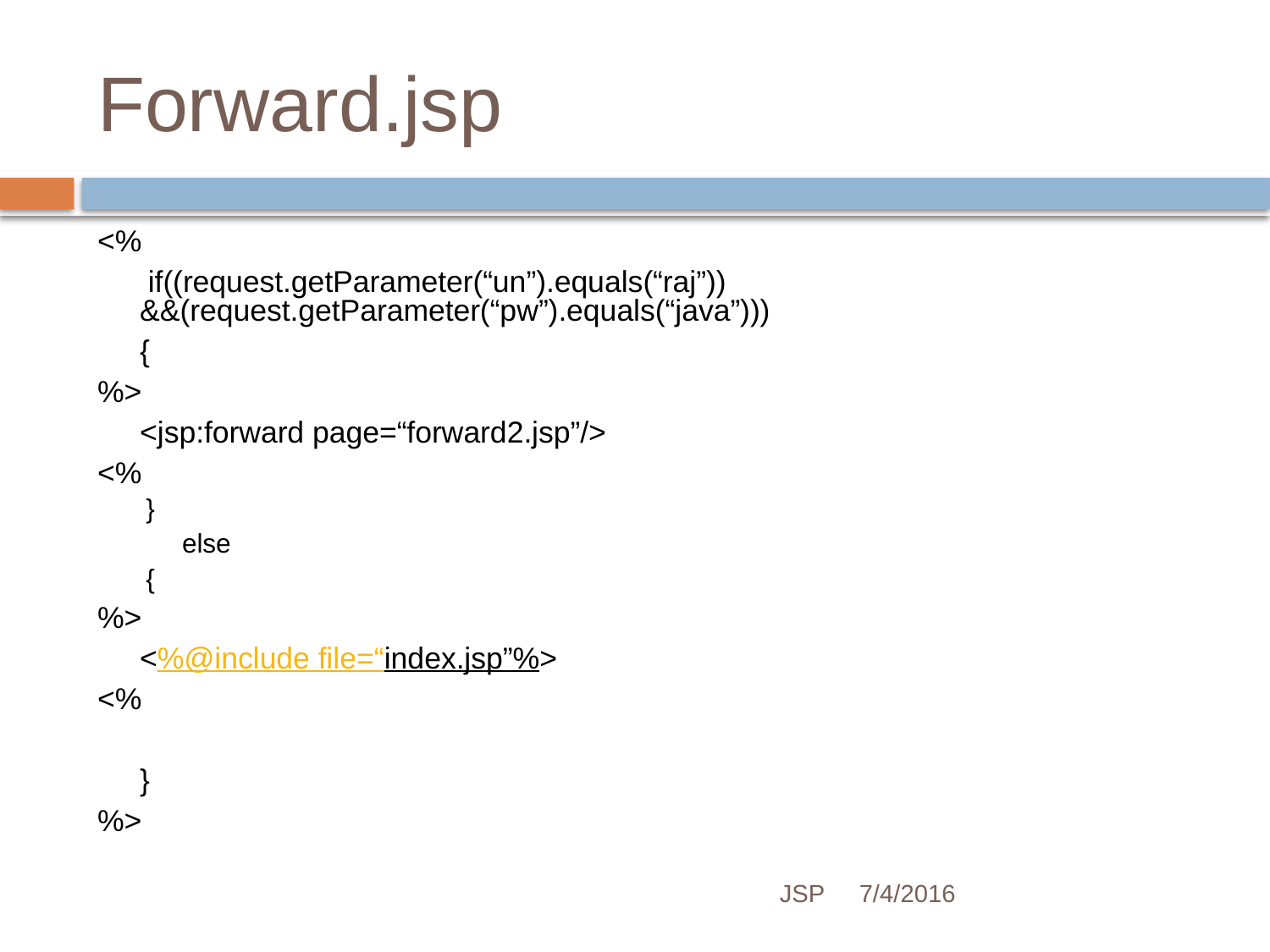

# Forward.jsp
<%
	 if((request.getParameter(“un”).equals(“raj”)) &&(request.getParameter(“pw”).equals(“java”)))
	{
%>
	<jsp:forward page=“forward2.jsp”/>
<%
}
	else
{
%>
	<%@include file=“index.jsp”%>
<%

	}
%>

JSP
7/4/2016